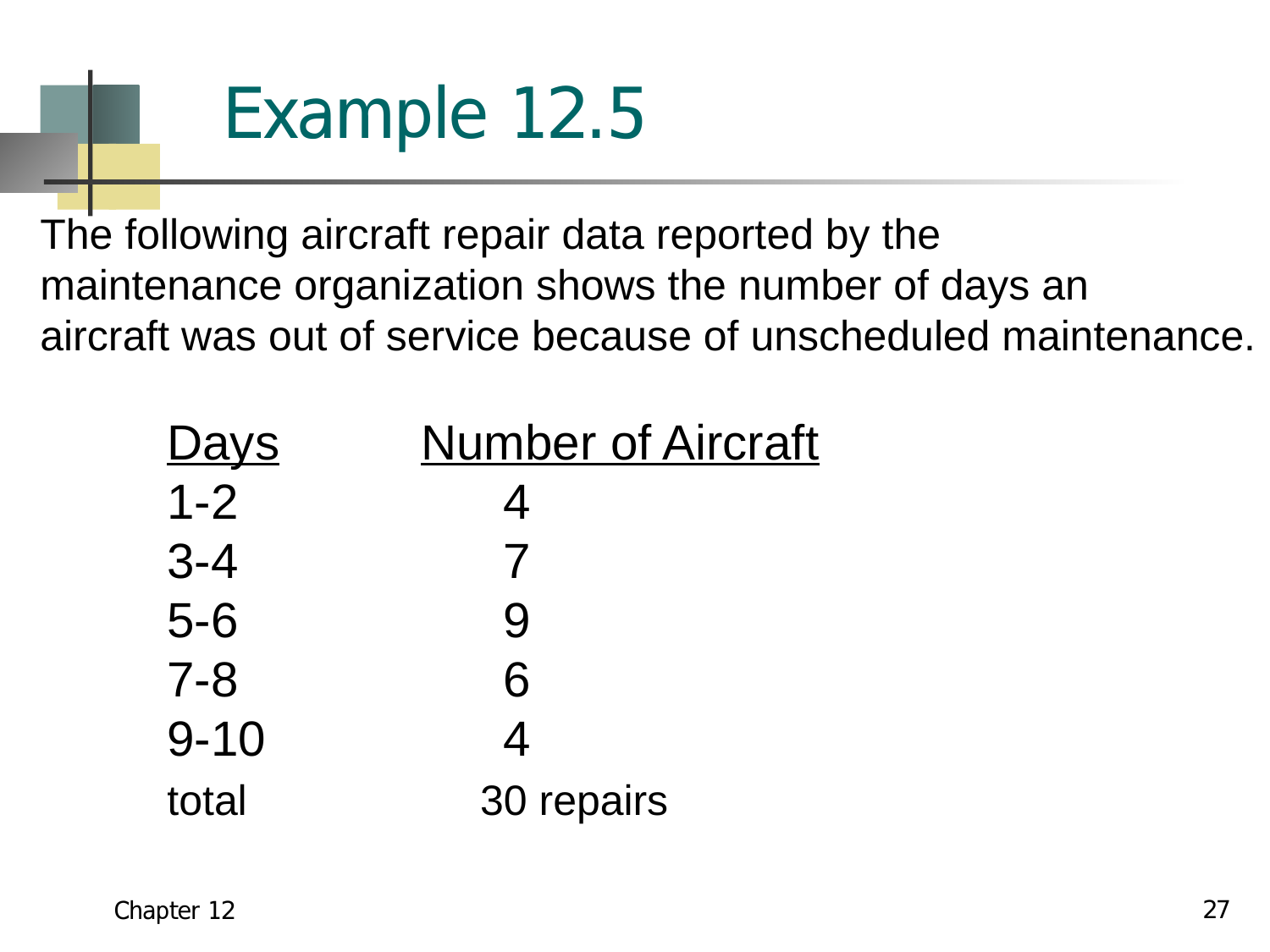

# Example 12.5
The following aircraft repair data reported by the
maintenance organization shows the number of days an
aircraft was out of service because of unscheduled maintenance.

	Days		Number of Aircraft
	1-2		      4
	3-4		      7
	5-6		      9
	7-8		      6
	9-10		      4
	total		     30 repairs
27
Chapter 12